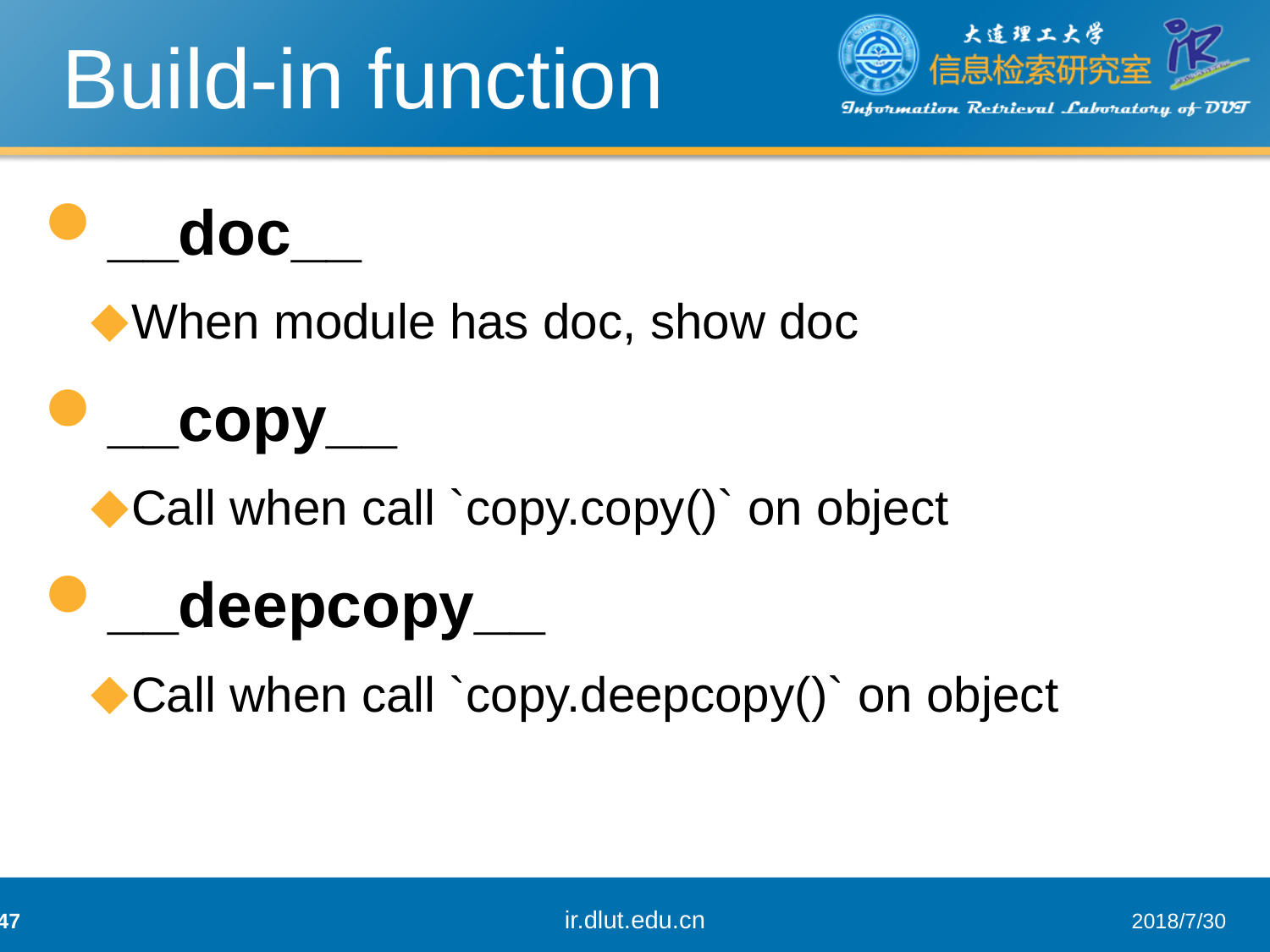

# Build-in function
__doc__
When module has doc, show doc
__copy__
Call when call `copy.copy()` on object
__deepcopy__
Call when call `copy.deepcopy()` on object